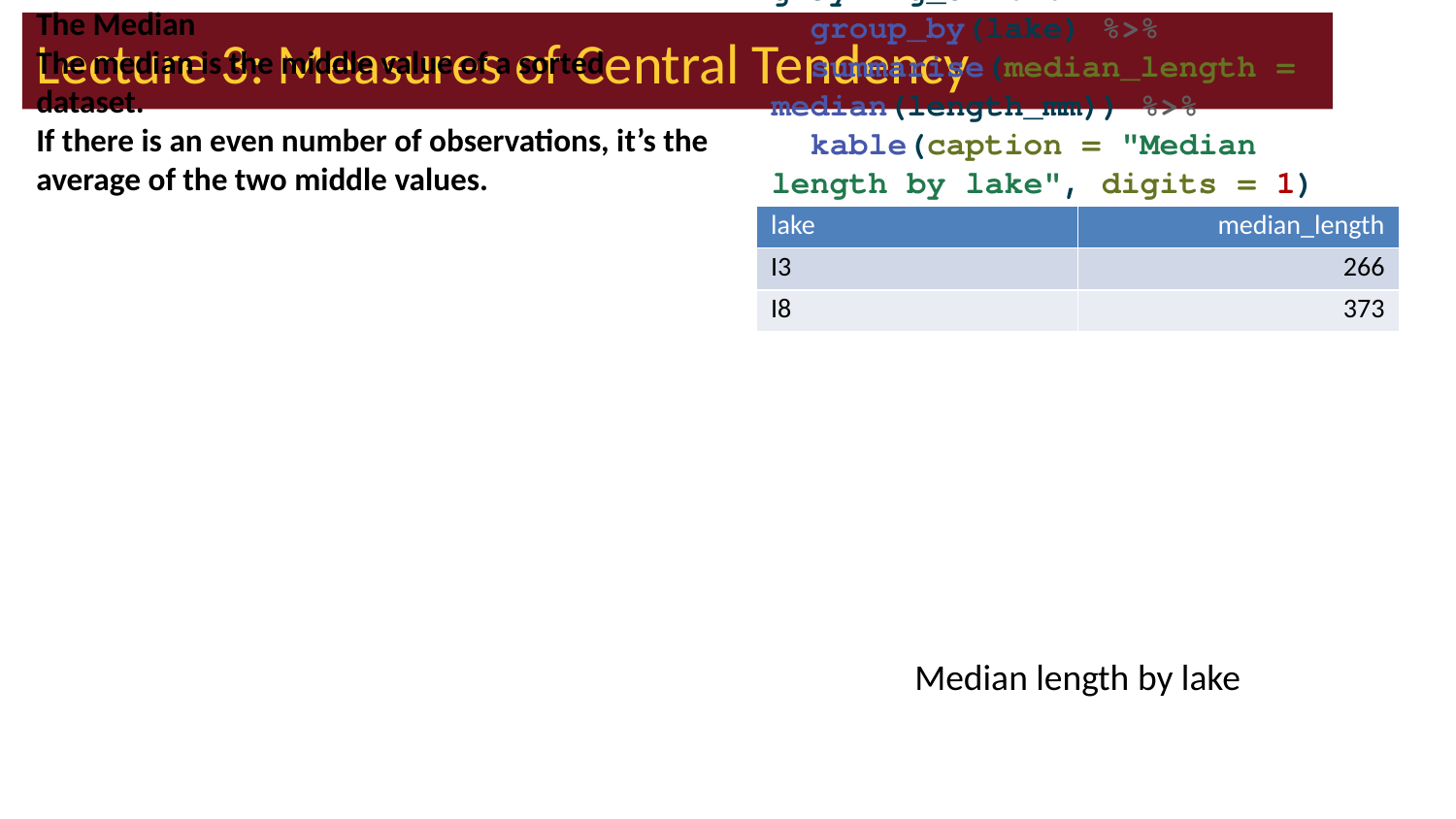

# Lecture 3: Measures of Central Tendency
The Median
The median is the middle value of a sorted dataset.
If there is an even number of observations, it’s the average of the two middle values.
# Calculate median length of all fish median_length <- median(grayling_df$length_mm) cat("Median length of all fish:", median_length, "mm\n")
Median length of all fish: 324.5 mm
# Calculate median by lake grayling_df %>% group_by(lake) %>% summarise(median_length = median(length_mm)) %>% kable(caption = "Median length by lake", digits = 1)
| lake | median\_length |
| --- | --- |
| I3 | 266 |
| I8 | 373 |
Median length by lake